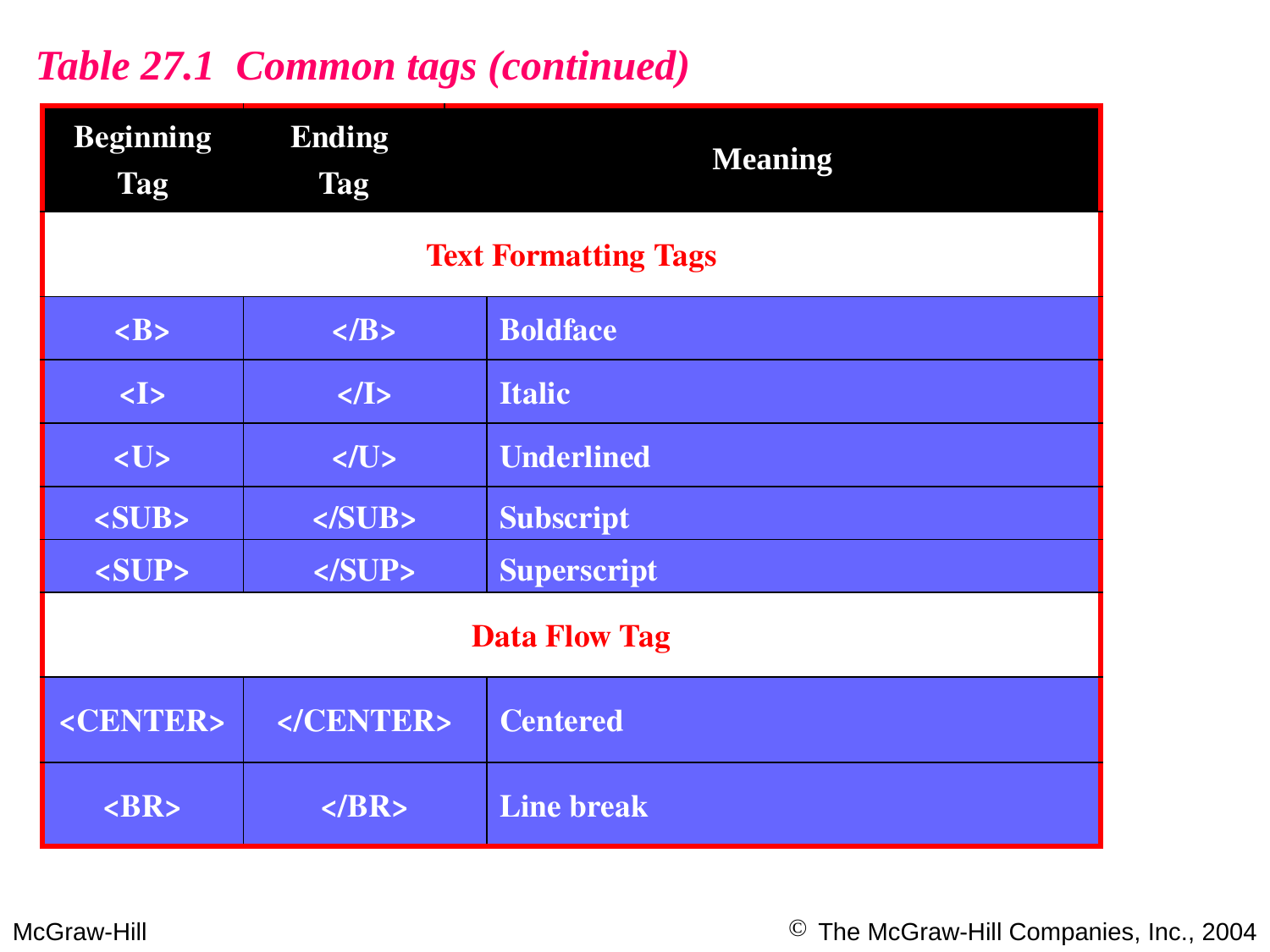

Table 27.1  Common tags (continued)
| Beginning Tag | Ending Tag | Meaning |  |
| --- | --- | --- | --- |
| Text Formatting Tags |  |  |  |
| <B> | </B> |  | Boldface |
| <I> | </I> |  | Italic |
| <U> | </U> |  | Underlined |
| <SUB> | </SUB> |  | Subscript |
| <SUP> | </SUP> |  | Superscript |
| Data Flow Tag |  |  |  |
| <CENTER> | </CENTER> |  | Centered |
| <BR> | </BR> |  | Line break |